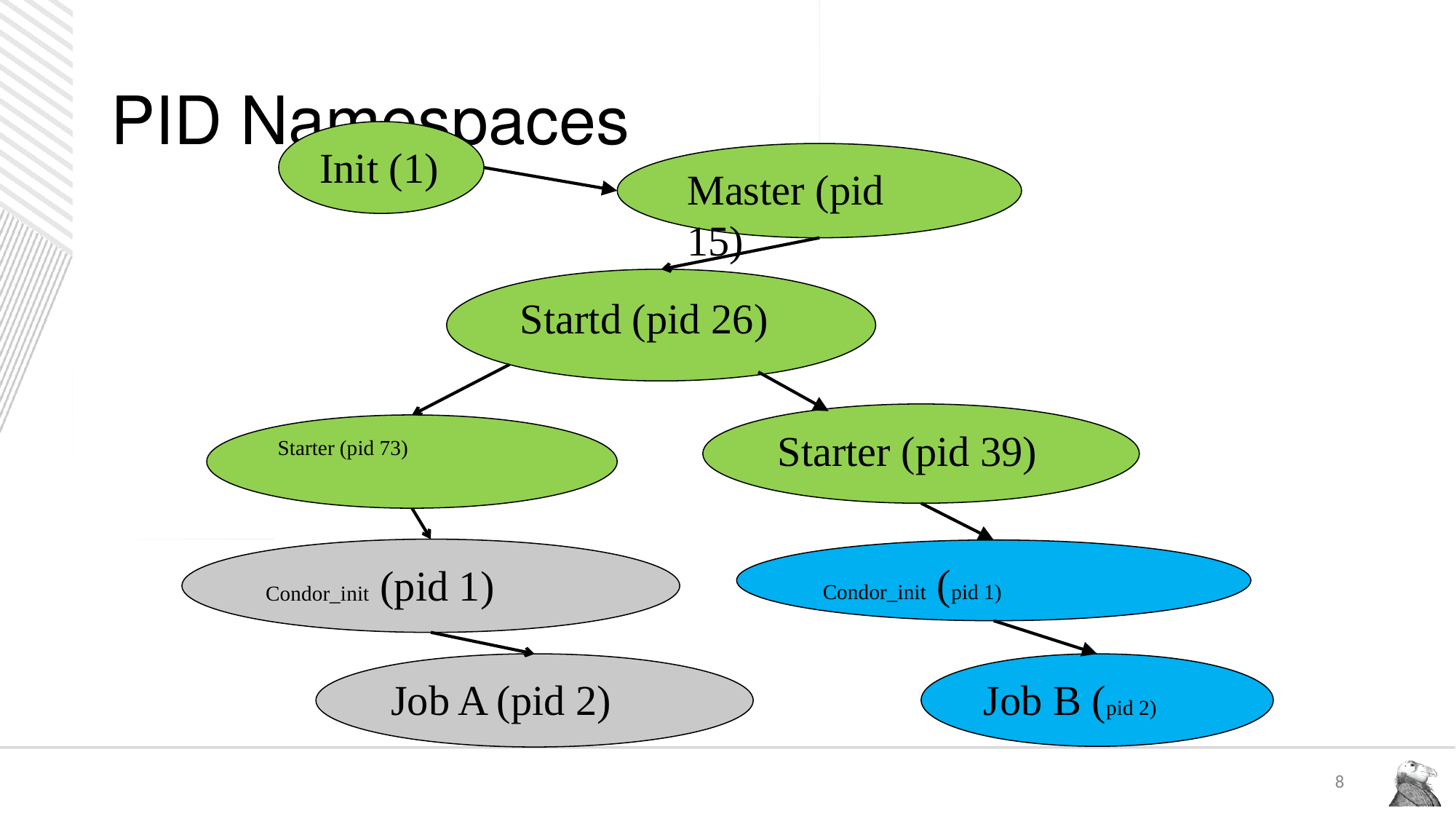

# PID Namespaces
Init (1)
Master (pid 15)
Startd (pid 26)
Starter (pid 39)
Starter (pid 73)
Condor_init (pid 1)
Condor_init (pid 1)
Job B (pid 2)
Job A (pid 2)
8